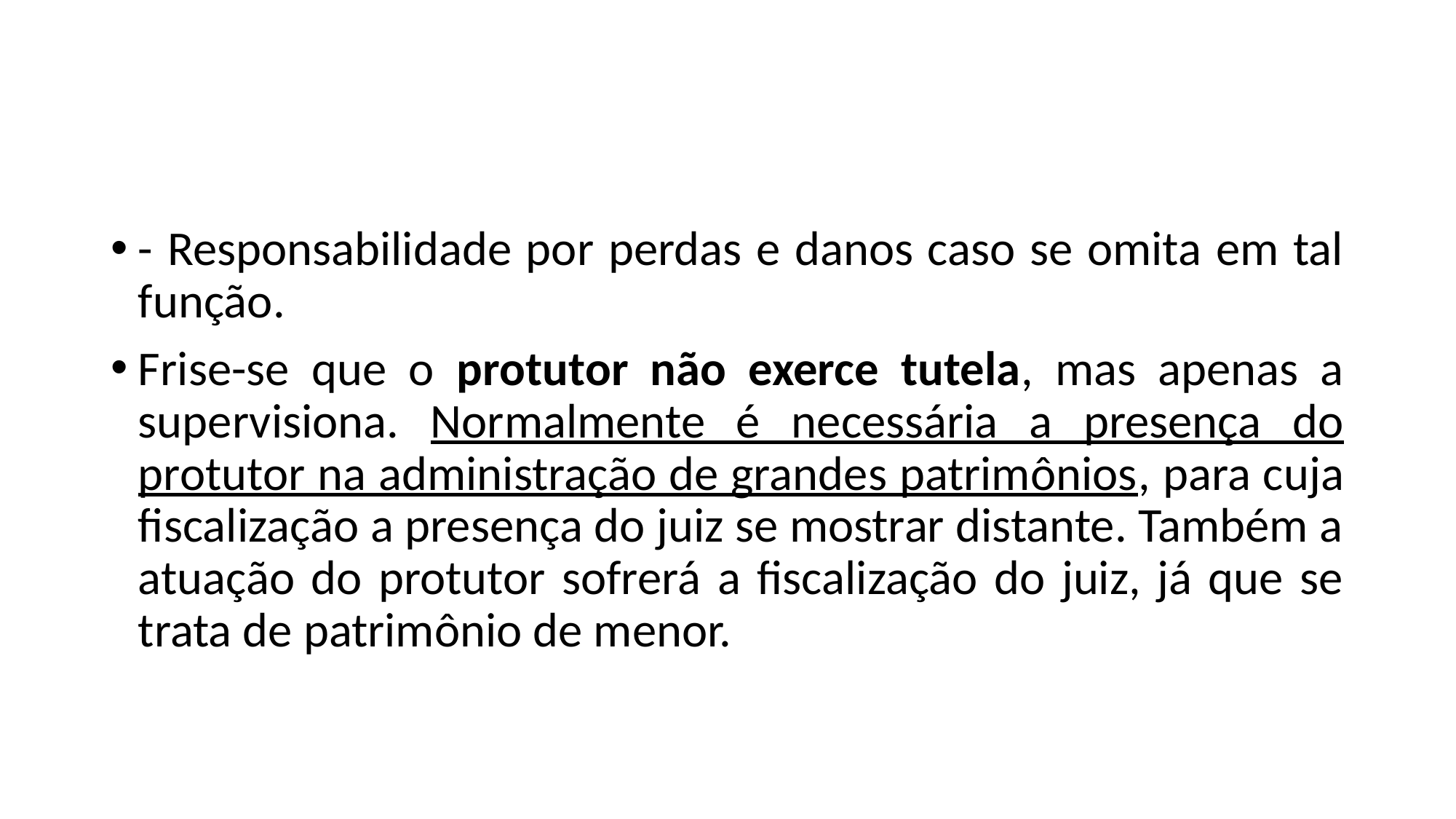

#
- Responsabilidade por perdas e danos caso se omita em tal função.
Frise-se que o protutor não exerce tutela, mas apenas a supervisiona. Normalmente é necessária a presença do protutor na administração de grandes patrimônios, para cuja fiscalização a presença do juiz se mostrar distante. Também a atuação do protutor sofrerá a fiscalização do juiz, já que se trata de patrimônio de menor.